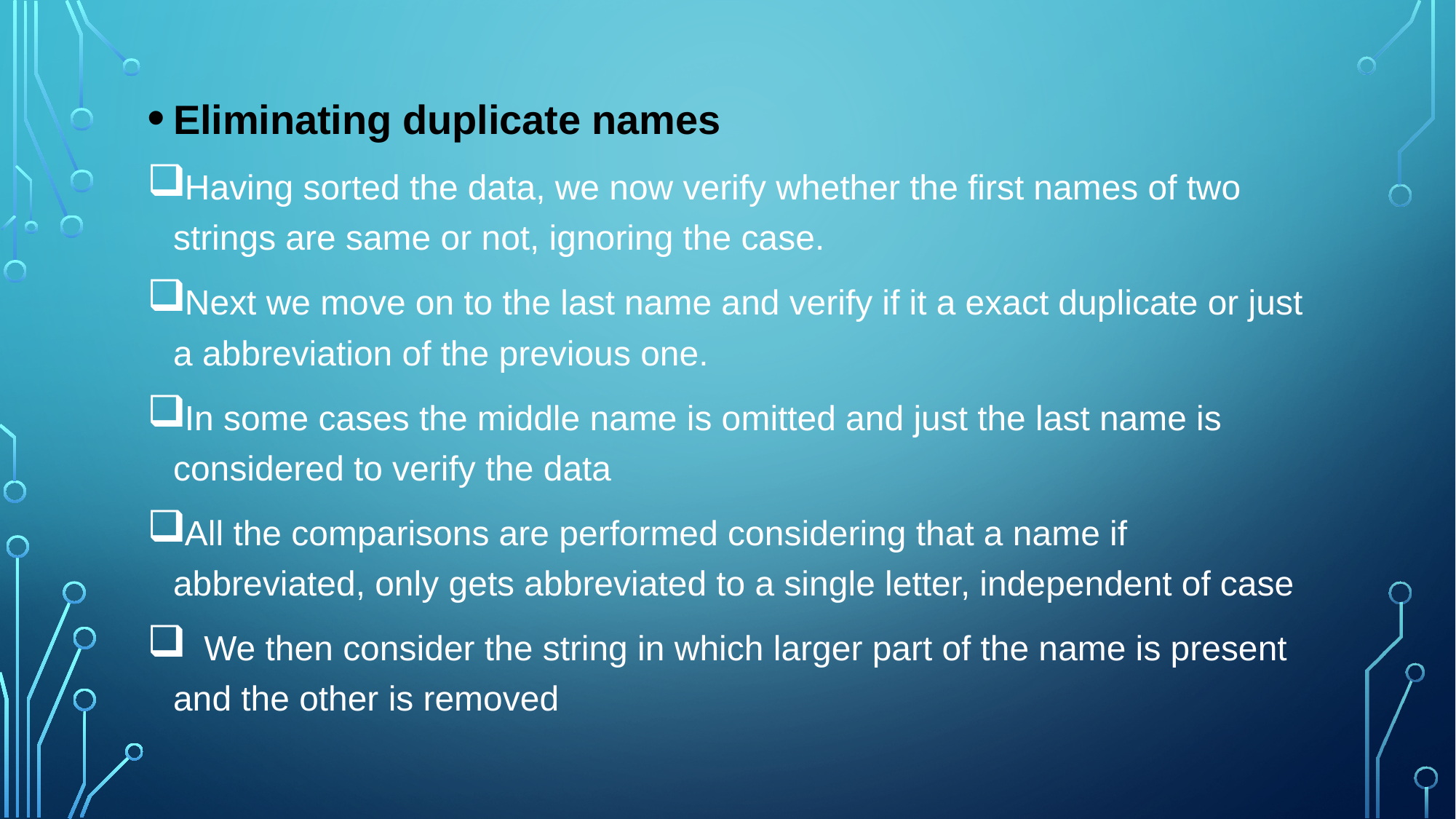

Eliminating duplicate names
Having sorted the data, we now verify whether the first names of two strings are same or not, ignoring the case.
Next we move on to the last name and verify if it a exact duplicate or just a abbreviation of the previous one.
In some cases the middle name is omitted and just the last name is considered to verify the data
All the comparisons are performed considering that a name if abbreviated, only gets abbreviated to a single letter, independent of case
  We then consider the string in which larger part of the name is present and the other is removed